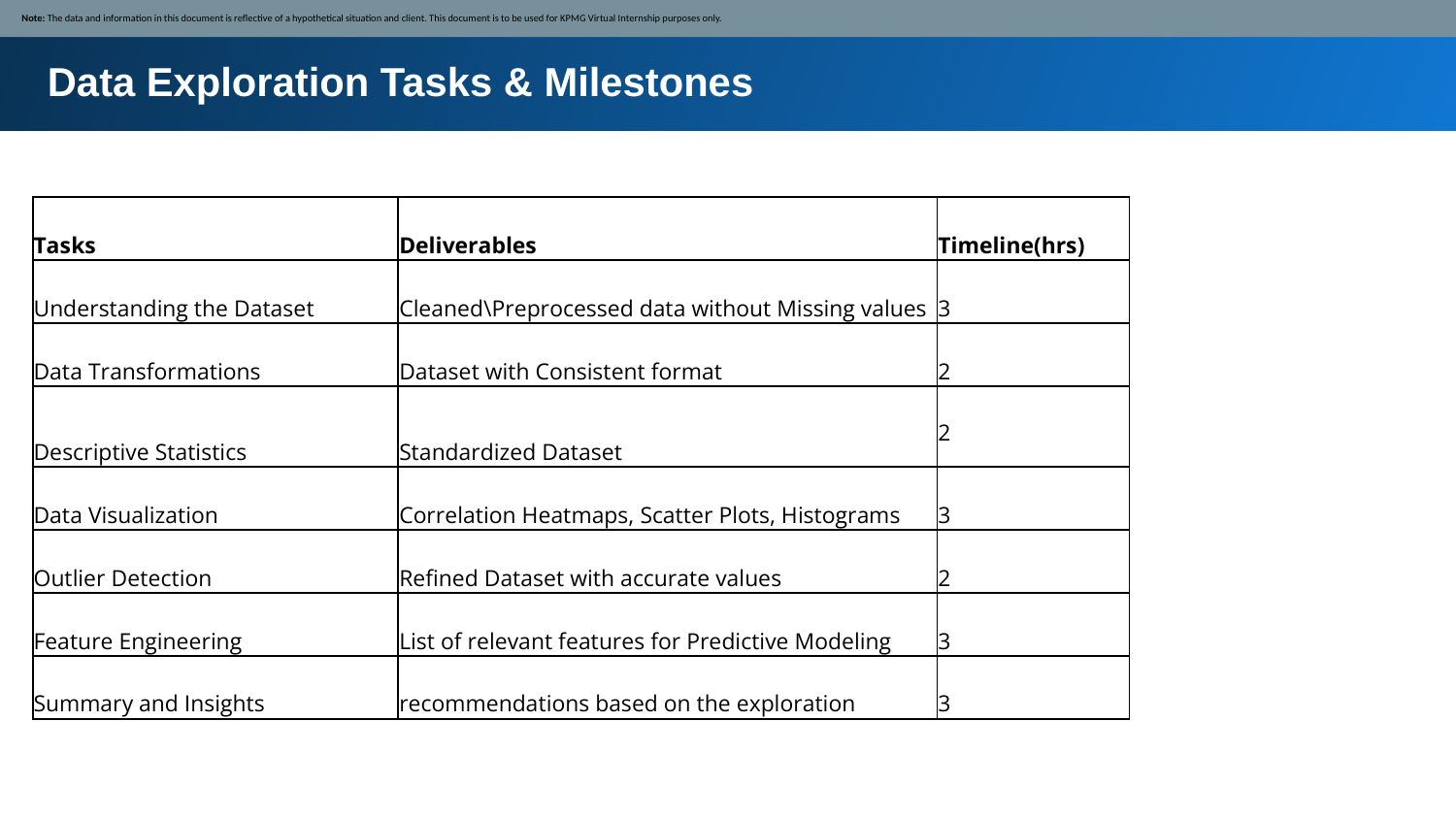

Note: The data and information in this document is reflective of a hypothetical situation and client. This document is to be used for KPMG Virtual Internship purposes only.
Data Exploration Tasks & Milestones

| Tasks | Deliverables | Timeline(hrs) |
| --- | --- | --- |
| Understanding the Dataset | Cleaned\Preprocessed data without Missing values | 3 |
| Data Transformations | Dataset with Consistent format | 2 |
| Descriptive Statistics | Standardized Dataset | 2 |
| Data Visualization | Correlation Heatmaps, Scatter Plots, Histograms | 3 |
| Outlier Detection | Refined Dataset with accurate values | 2 |
| Feature Engineering | List of relevant features for Predictive Modeling | 3 |
| Summary and Insights | recommendations based on the exploration | 3 |